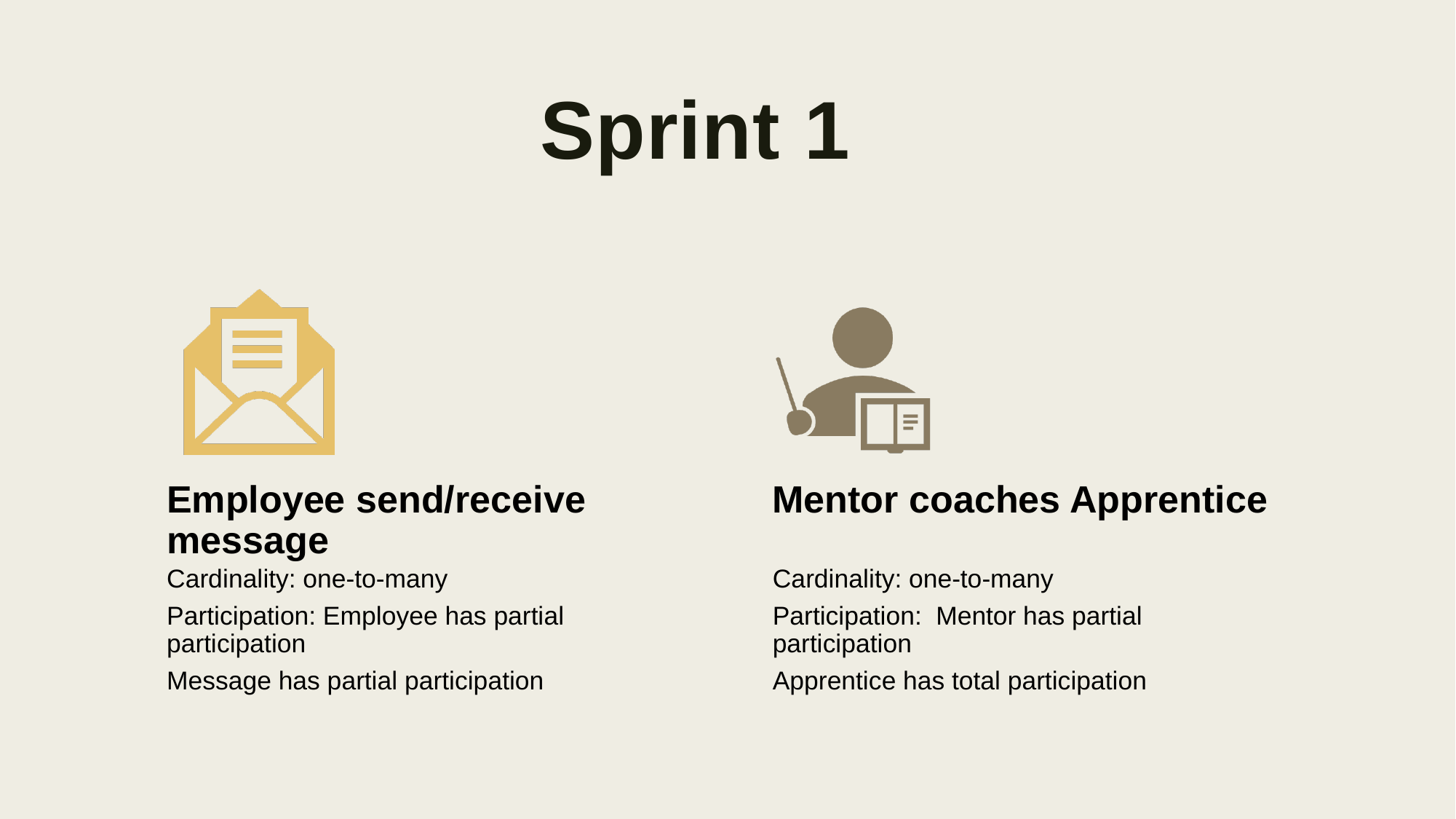

Sprint 1

Employee send/receive message

Mentor coaches Apprentice

Cardinality: one-to-many
Participation: Employee has partial participation
Message has partial participation

Cardinality: one-to-many
Participation:  Mentor has partial participation
Apprentice has total participation